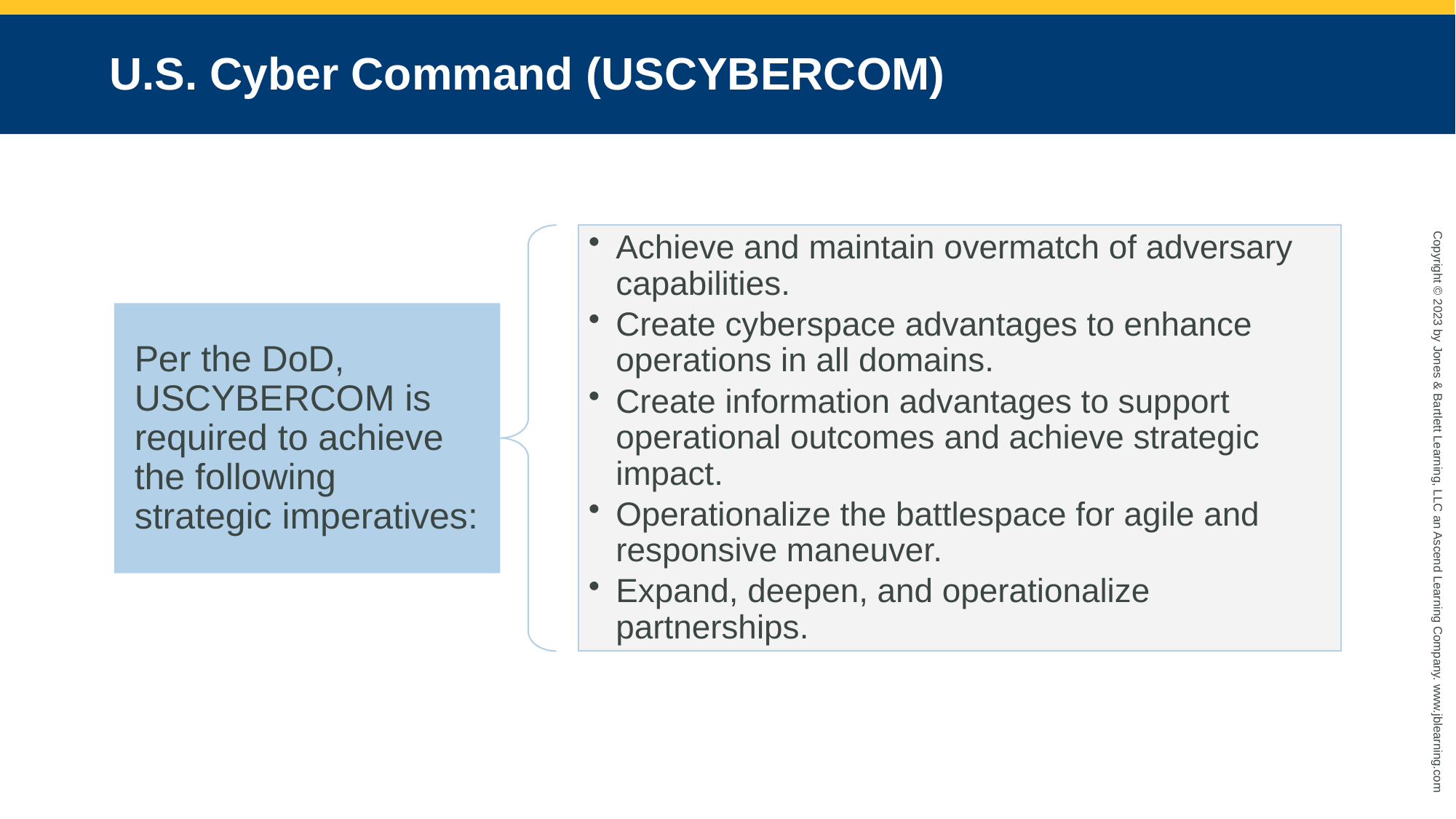

# U.S. Cyber Command (USCYBERCOM)
Per the DoD, USCYBERCOM is required to achieve the following strategic imperatives:
Achieve and maintain overmatch of adversary capabilities.
Create cyberspace advantages to enhance operations in all domains.
Create information advantages to support operational outcomes and achieve strategic impact.
Operationalize the battlespace for agile and responsive maneuver.
Expand, deepen, and operationalize partnerships.